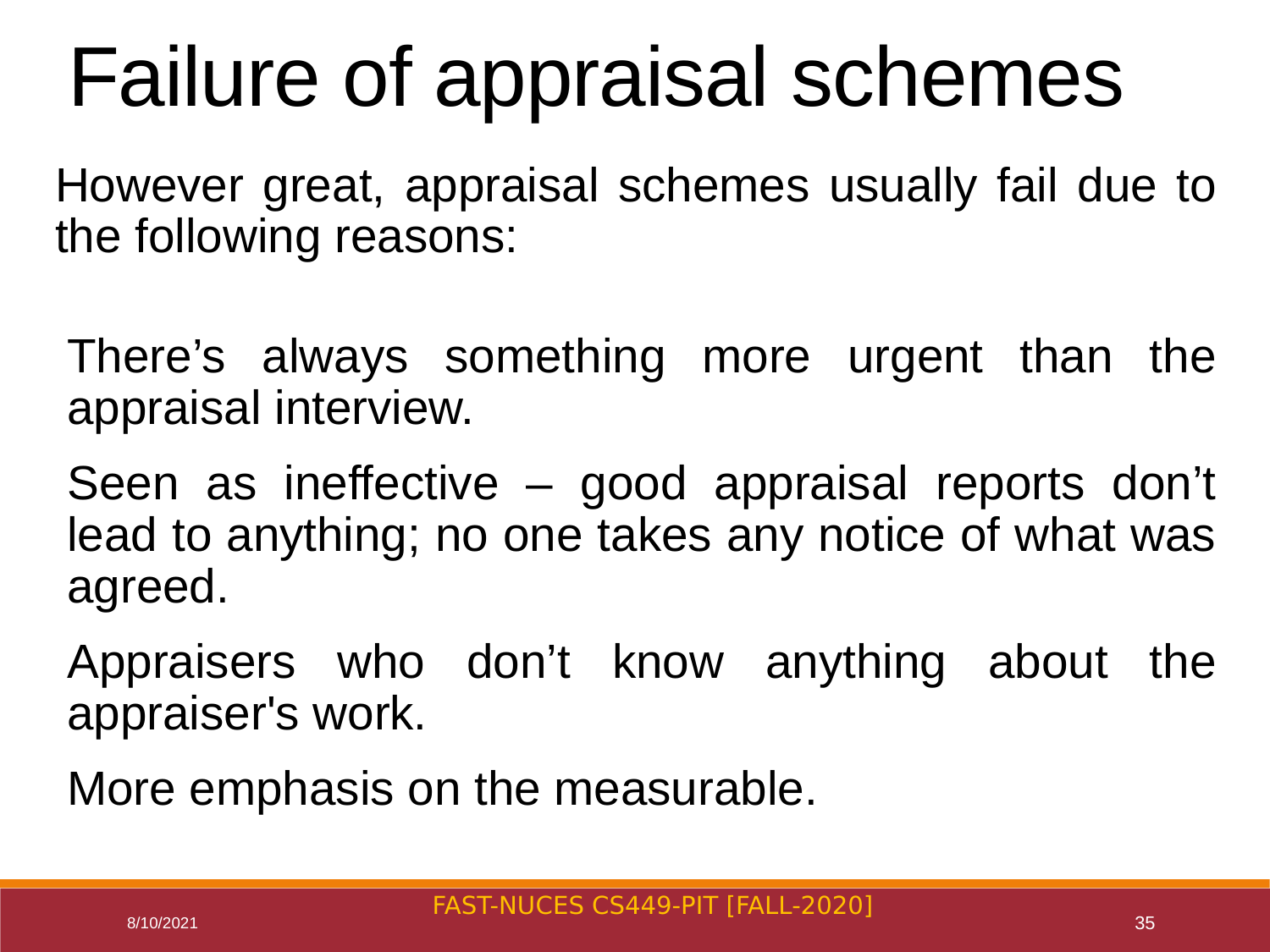

Failure of appraisal schemes
However great, appraisal schemes usually fail due to the following reasons:

There’s always something more urgent than the appraisal interview.
Seen as ineffective – good appraisal reports don’t lead to anything; no one takes any notice of what was agreed.
Appraisers who don’t know anything about the appraiser's work.
More emphasis on the measurable.
FAST-NUCES CS449-PIT [Fall-2020]
8/10/2021
35